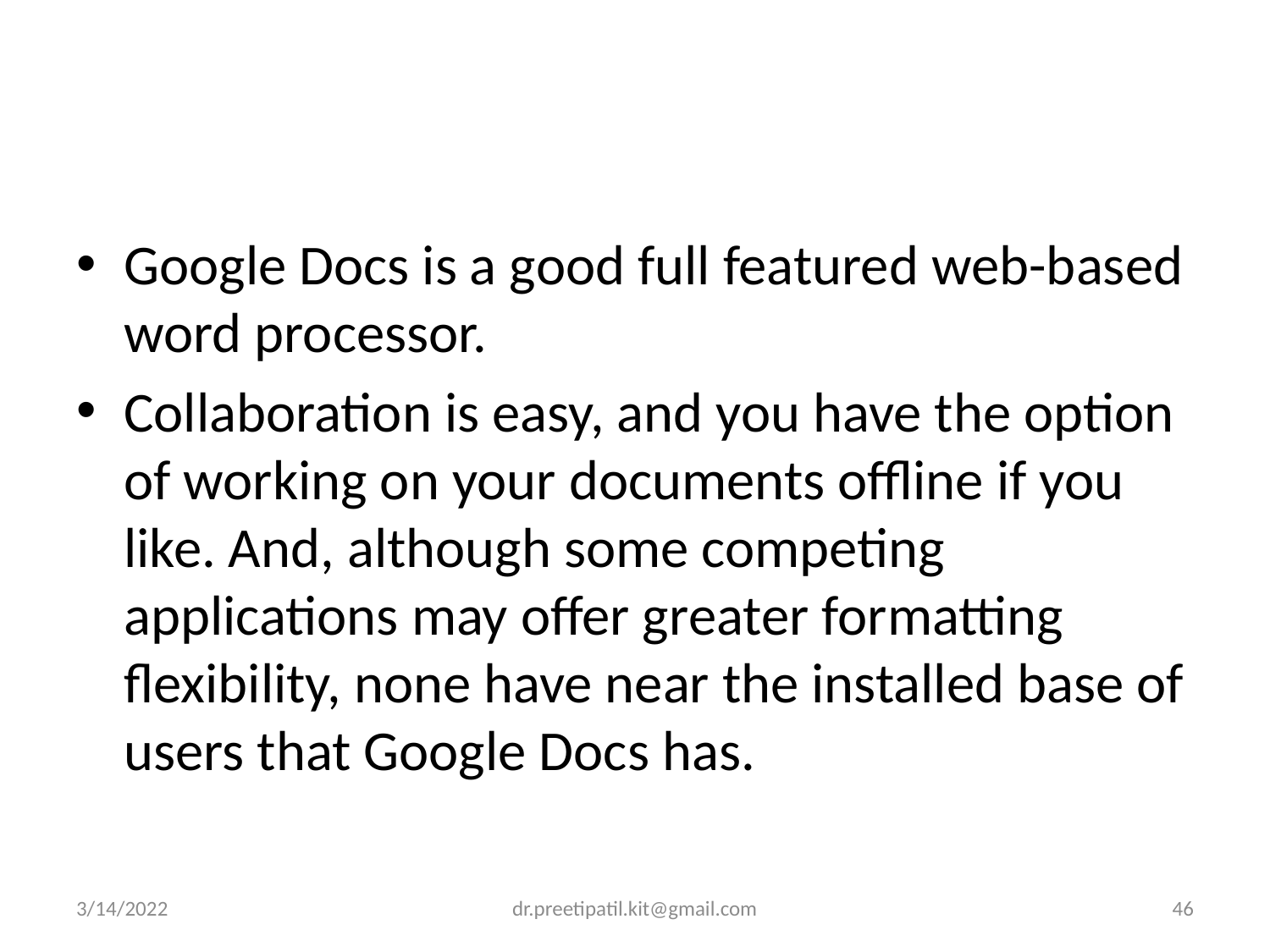

#
Google Docs is a good full featured web-based word processor.
Collaboration is easy, and you have the option of working on your documents offline if you like. And, although some competing  applications may offer greater formatting flexibility, none have near the installed base of users that Google Docs has.
3/14/2022
dr.preetipatil.kit@gmail.com
46